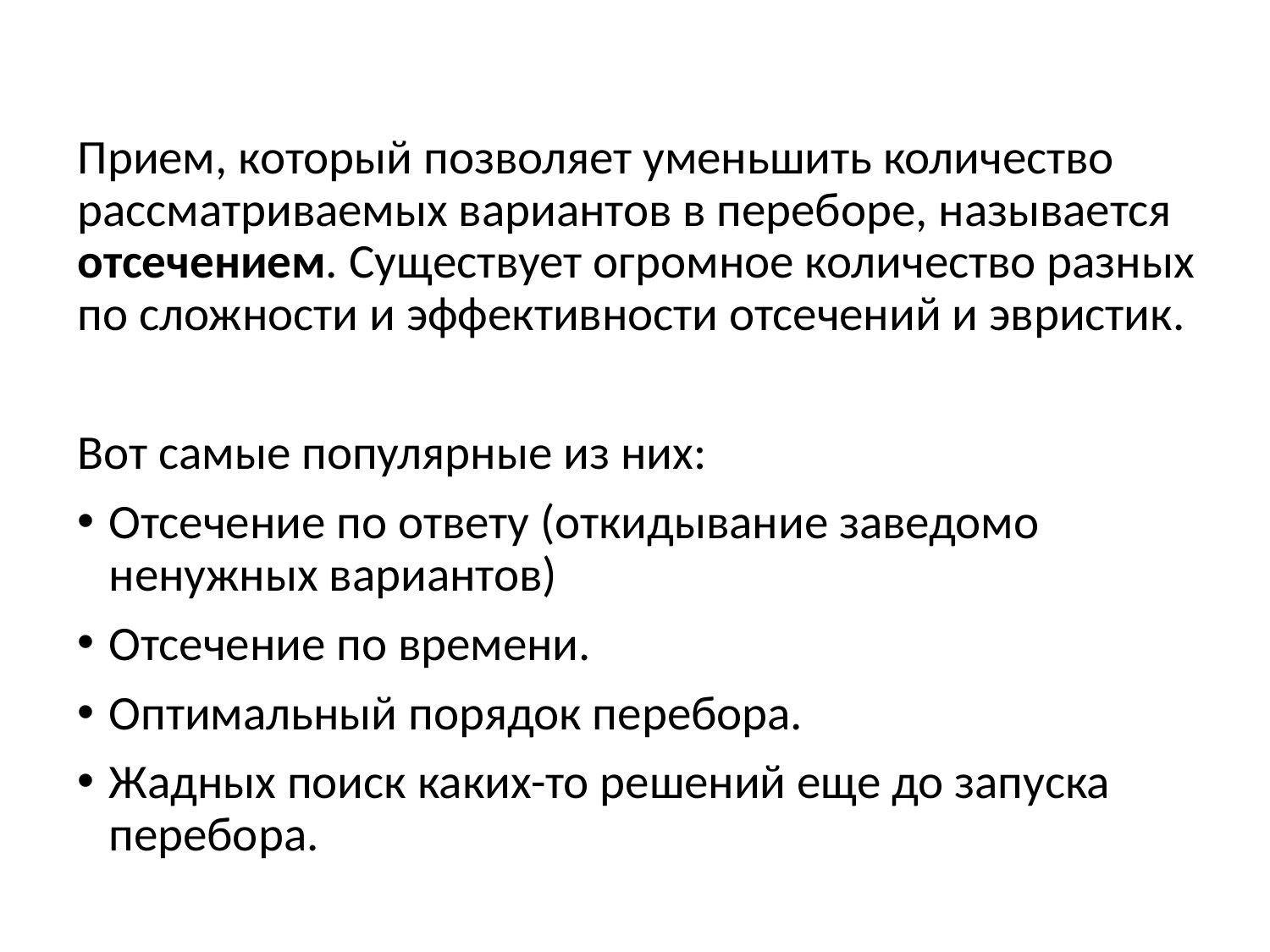

Прием, который позволяет уменьшить количество рассматриваемых вариантов в переборе, называется отсечением. Существует огромное количество разных по сложности и эффективности отсечений и эвристик.

Вот самые популярные из них:
Отсечение по ответу (откидывание заведомо ненужных вариантов)
Отсечение по времени.
Оптимальный порядок перебора.
Жадных поиск каких-то решений еще до запуска перебора.